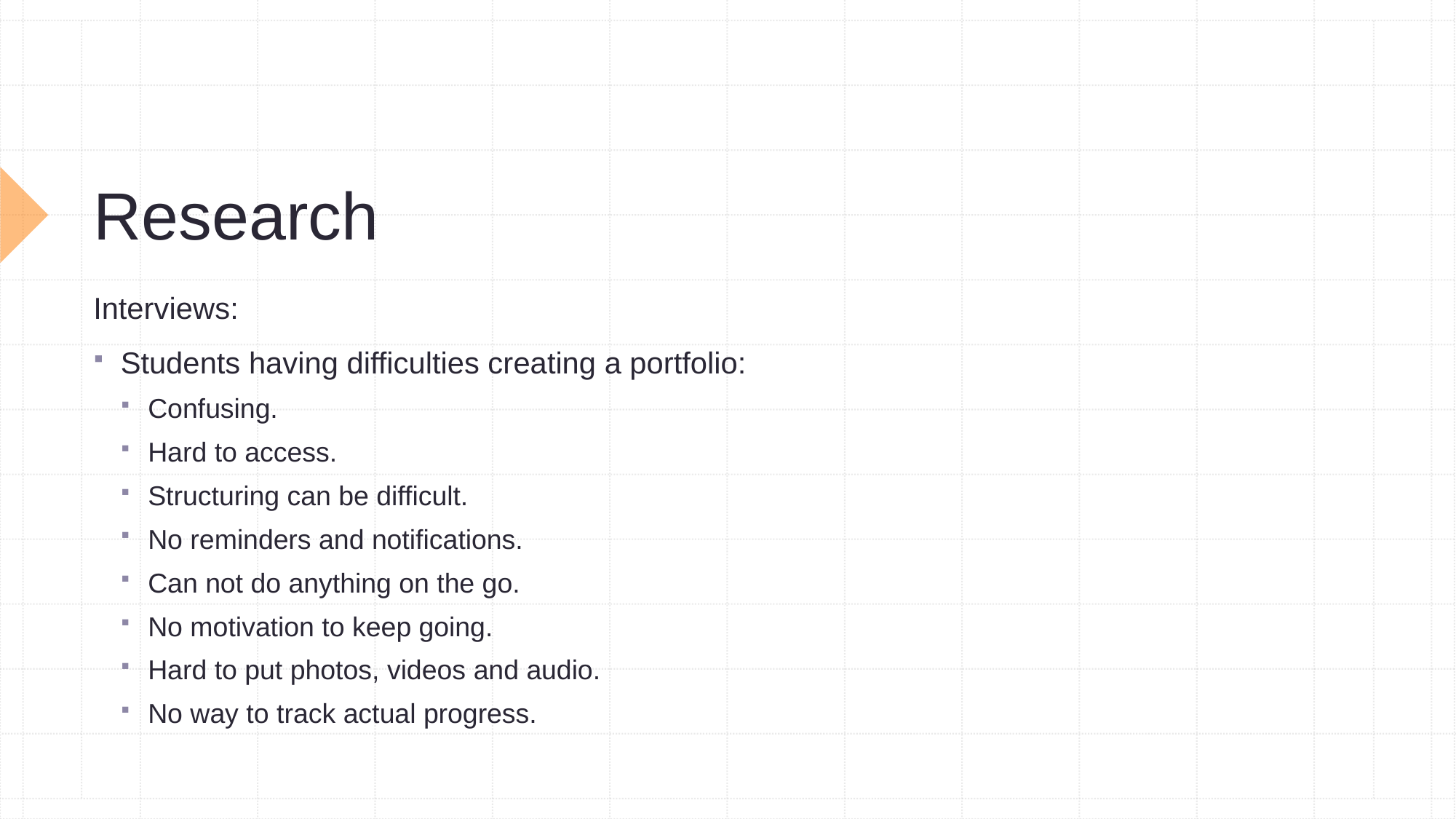

# Research
Interviews:
Students having difficulties creating a portfolio:
Confusing.
Hard to access.
Structuring can be difficult.
No reminders and notifications.
Can not do anything on the go.
No motivation to keep going.
Hard to put photos, videos and audio.
No way to track actual progress.